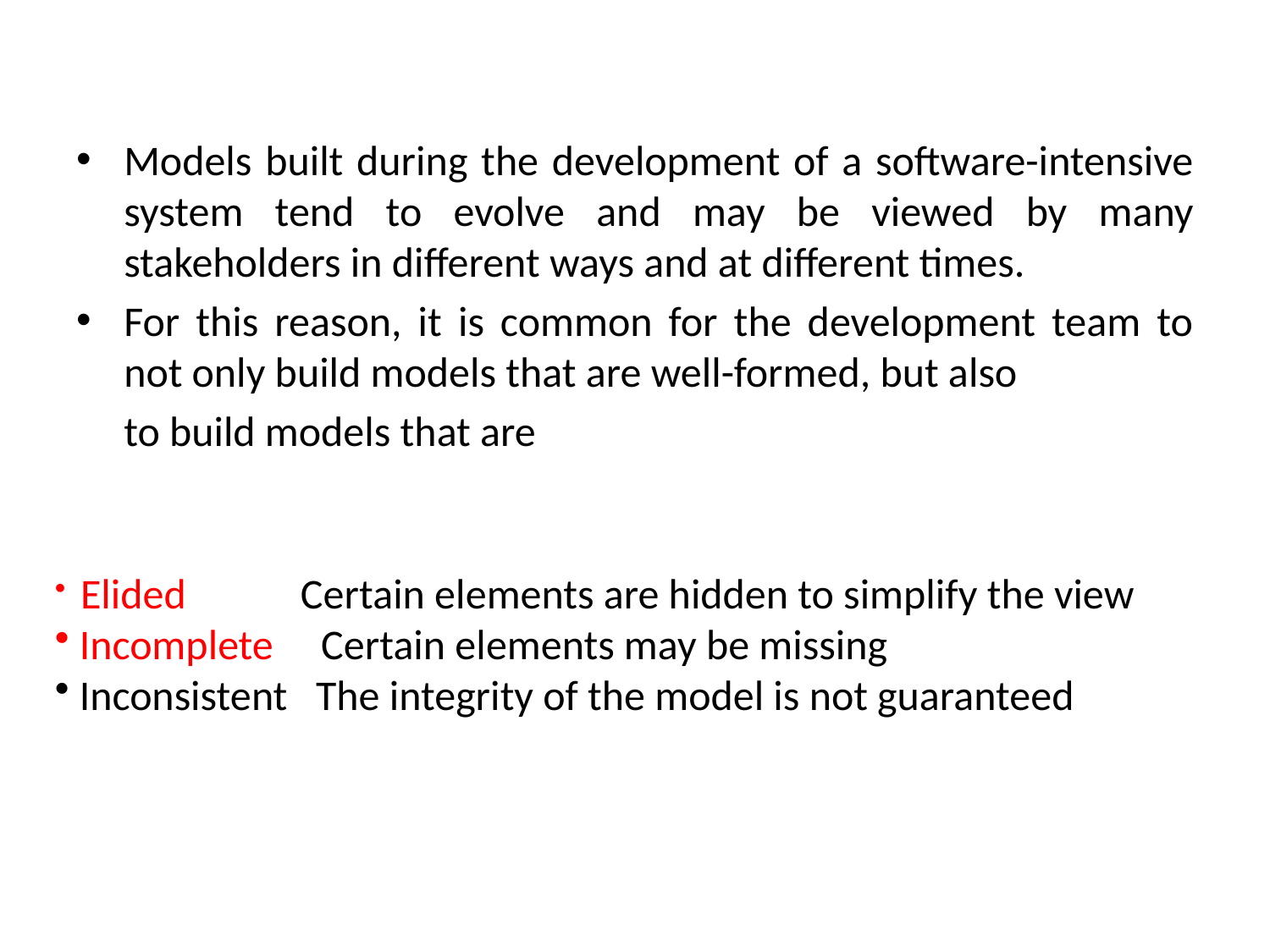

#
Models built during the development of a software-intensive system tend to evolve and may be viewed by many stakeholders in different ways and at different times.
For this reason, it is common for the development team to not only build models that are well-formed, but also
	to build models that are

  Elided            Certain elements are hidden to simplify the view
 Incomplete     Certain elements may be missing
 Inconsistent   The integrity of the model is not guaranteed